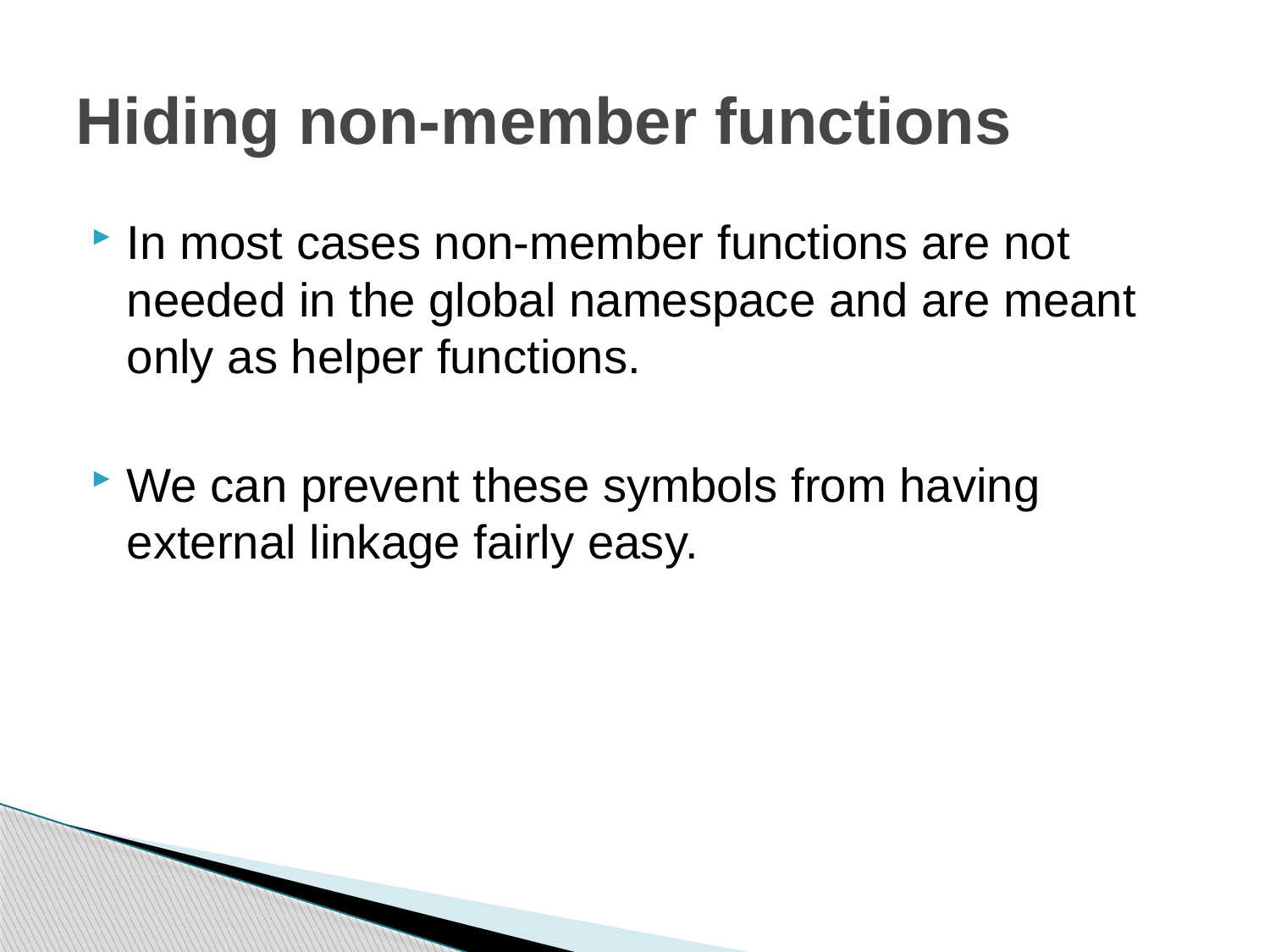

# Hiding non-member functions
In most cases non-member functions are not needed in the global namespace and are meant only as helper functions.

We can prevent these symbols from having external linkage fairly easy.